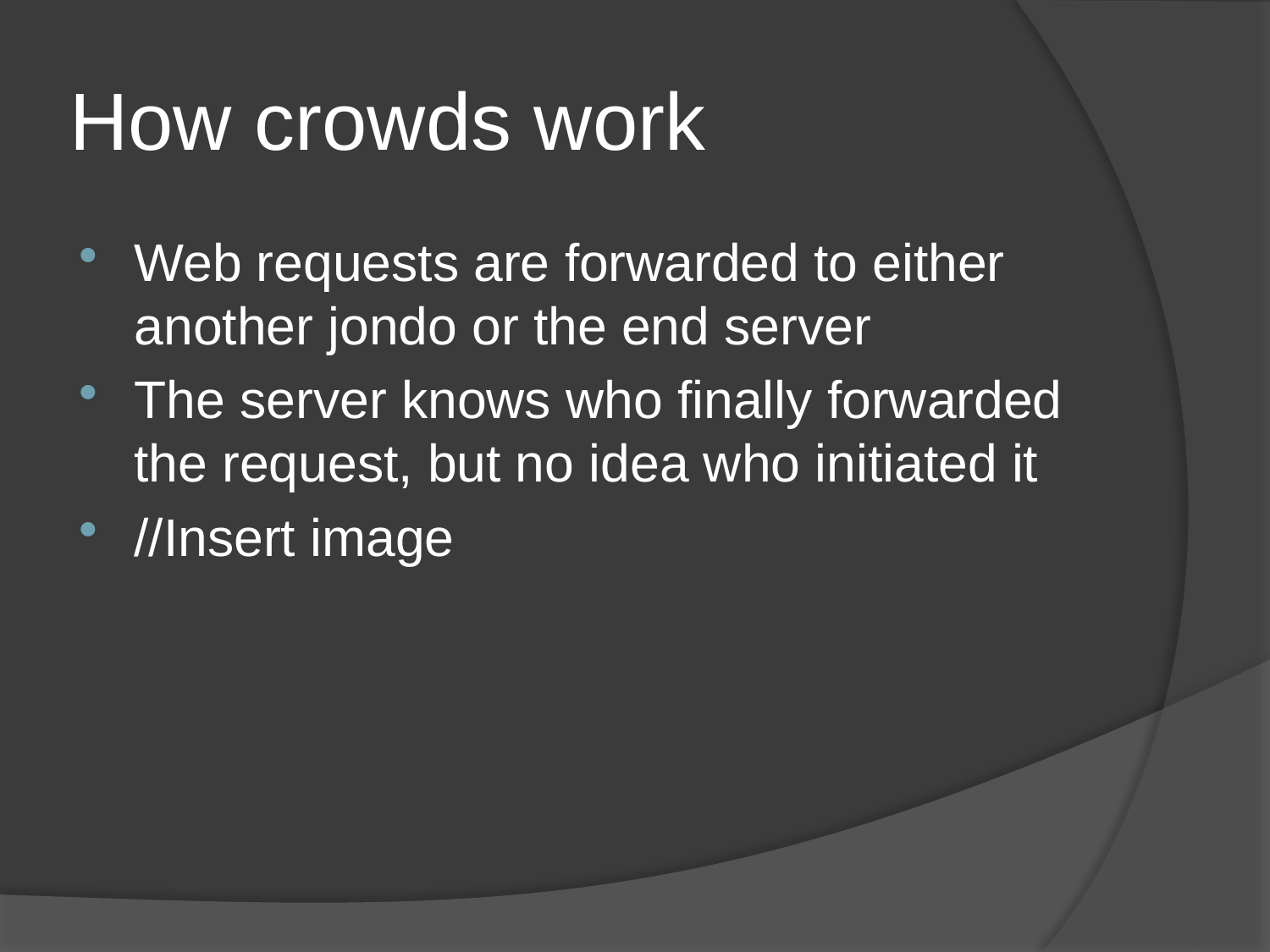

# How crowds work
Web requests are forwarded to either another jondo or the end server
The server knows who finally forwarded the request, but no idea who initiated it
//Insert image